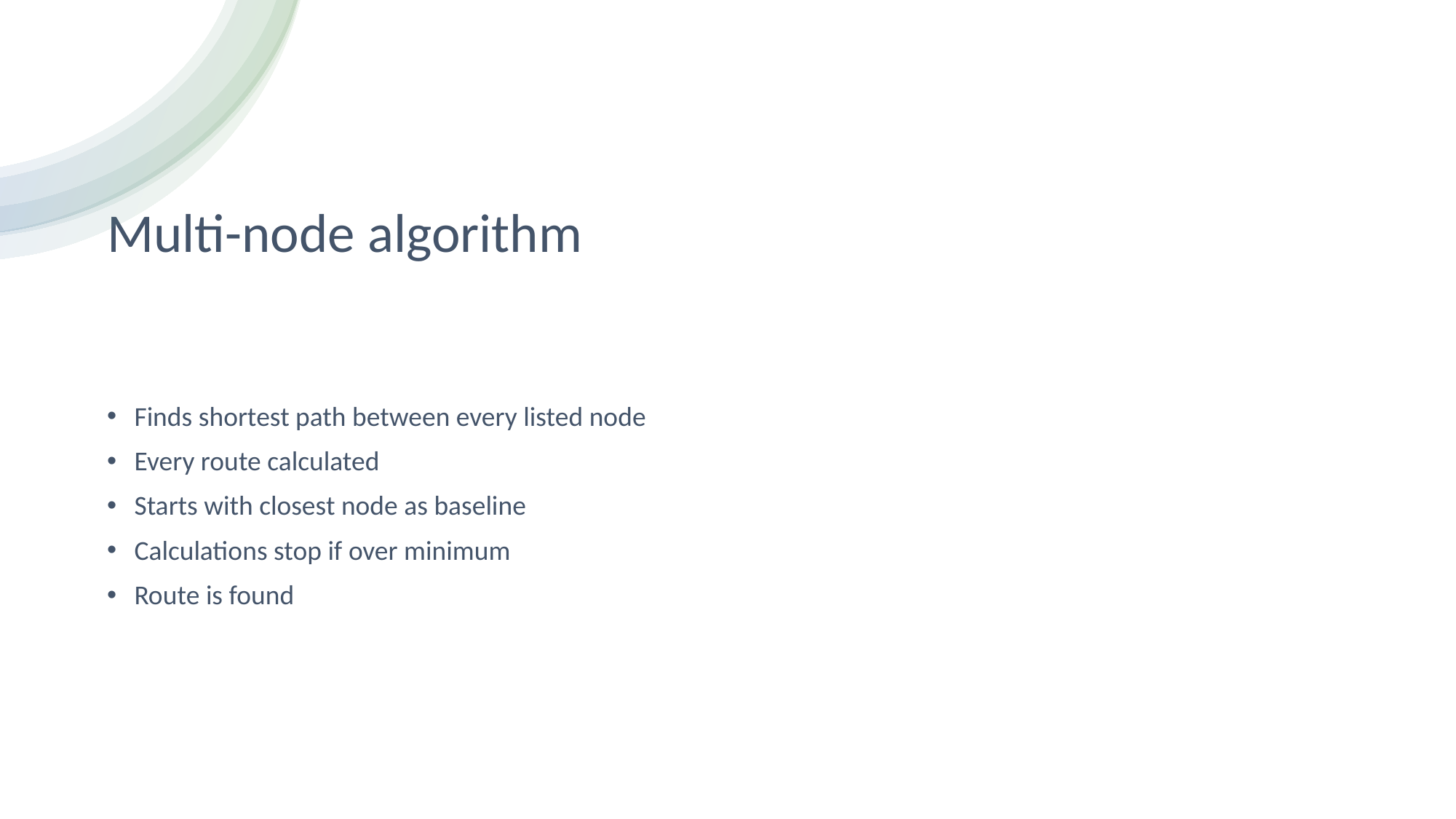

# Multi-node algorithm
Finds shortest path between every listed node
Every route calculated
Starts with closest node as baseline
Calculations stop if over minimum
Route is found